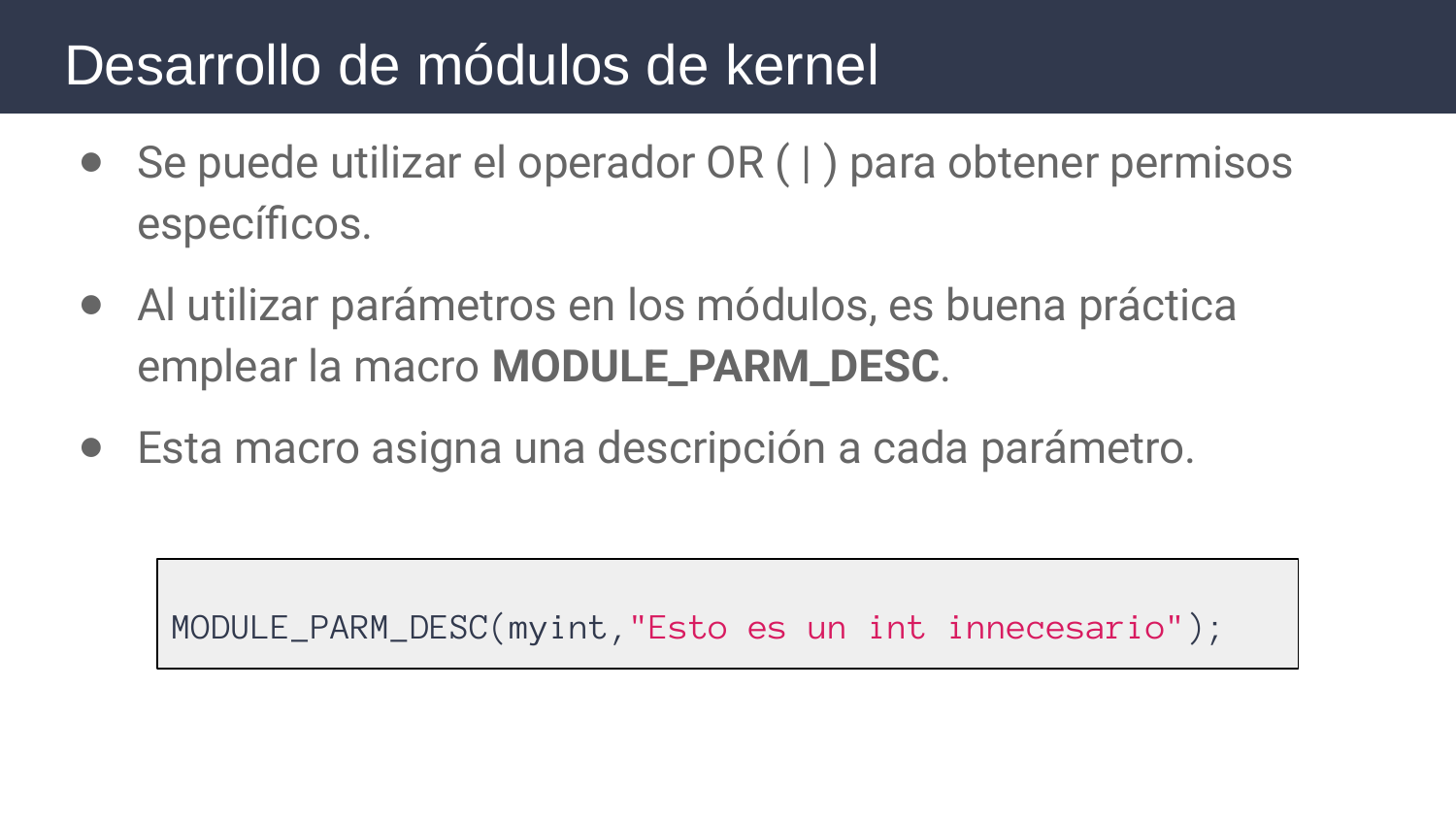

# Desarrollo de módulos de kernel

Se puede utilizar el operador OR ( | ) para obtener permisos específicos.
Al utilizar parámetros en los módulos, es buena práctica emplear la macro MODULE_PARM_DESC.
Esta macro asigna una descripción a cada parámetro.

MODULE_PARM_DESC(myint,"Esto es un int innecesario");